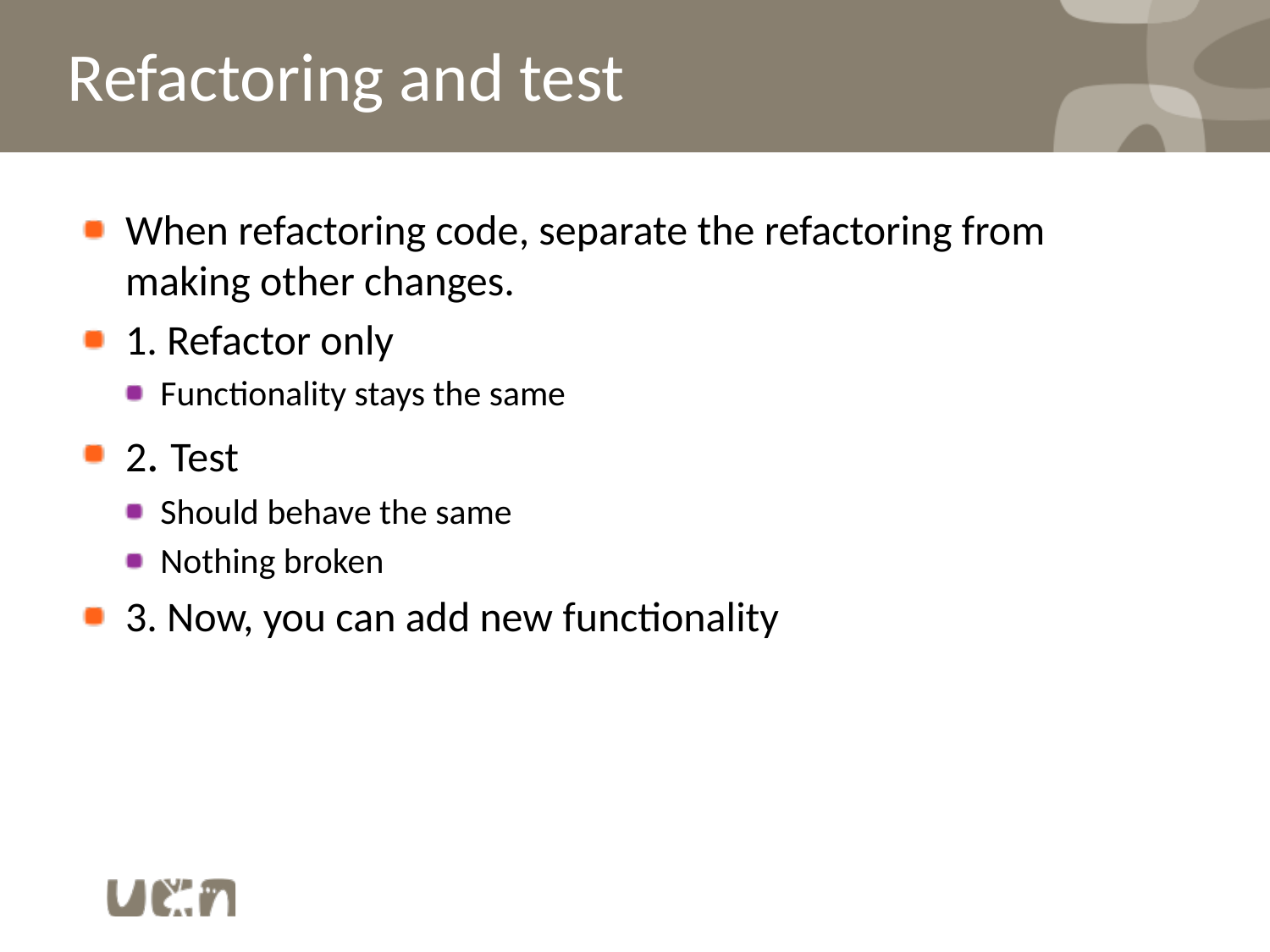

# Refactoring and test
When refactoring code, separate the refactoring from making other changes.
1. Refactor only
Functionality stays the same
2. Test
Should behave the same
Nothing broken
3. Now, you can add new functionality